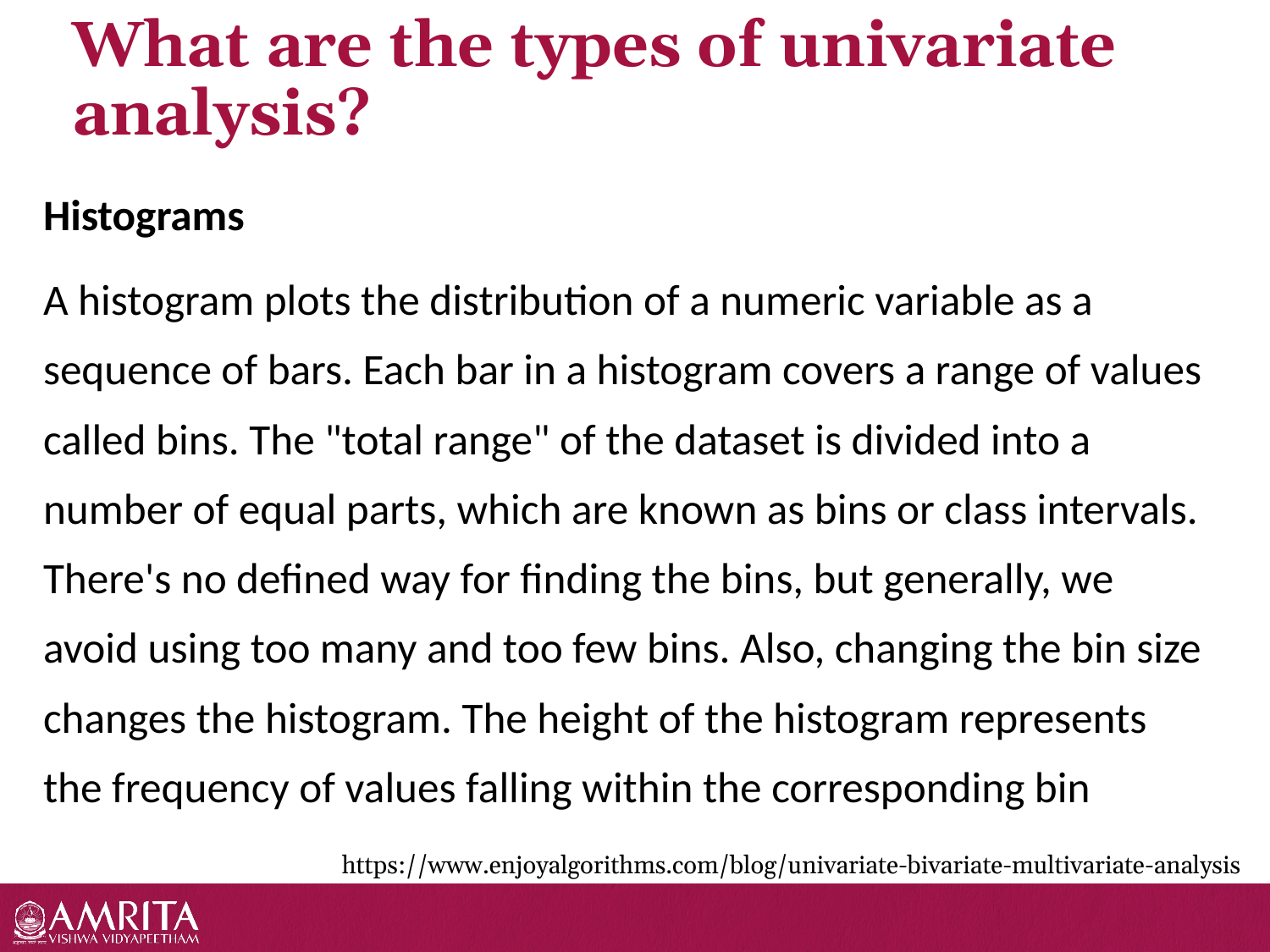

# What are the types of univariate analysis?
Histograms
A histogram plots the distribution of a numeric variable as a sequence of bars. Each bar in a histogram covers a range of values called bins. The "total range" of the dataset is divided into a number of equal parts, which are known as bins or class intervals. There's no defined way for finding the bins, but generally, we avoid using too many and too few bins. Also, changing the bin size changes the histogram. The height of the histogram represents the frequency of values falling within the corresponding bin
https://www.enjoyalgorithms.com/blog/univariate-bivariate-multivariate-analysis